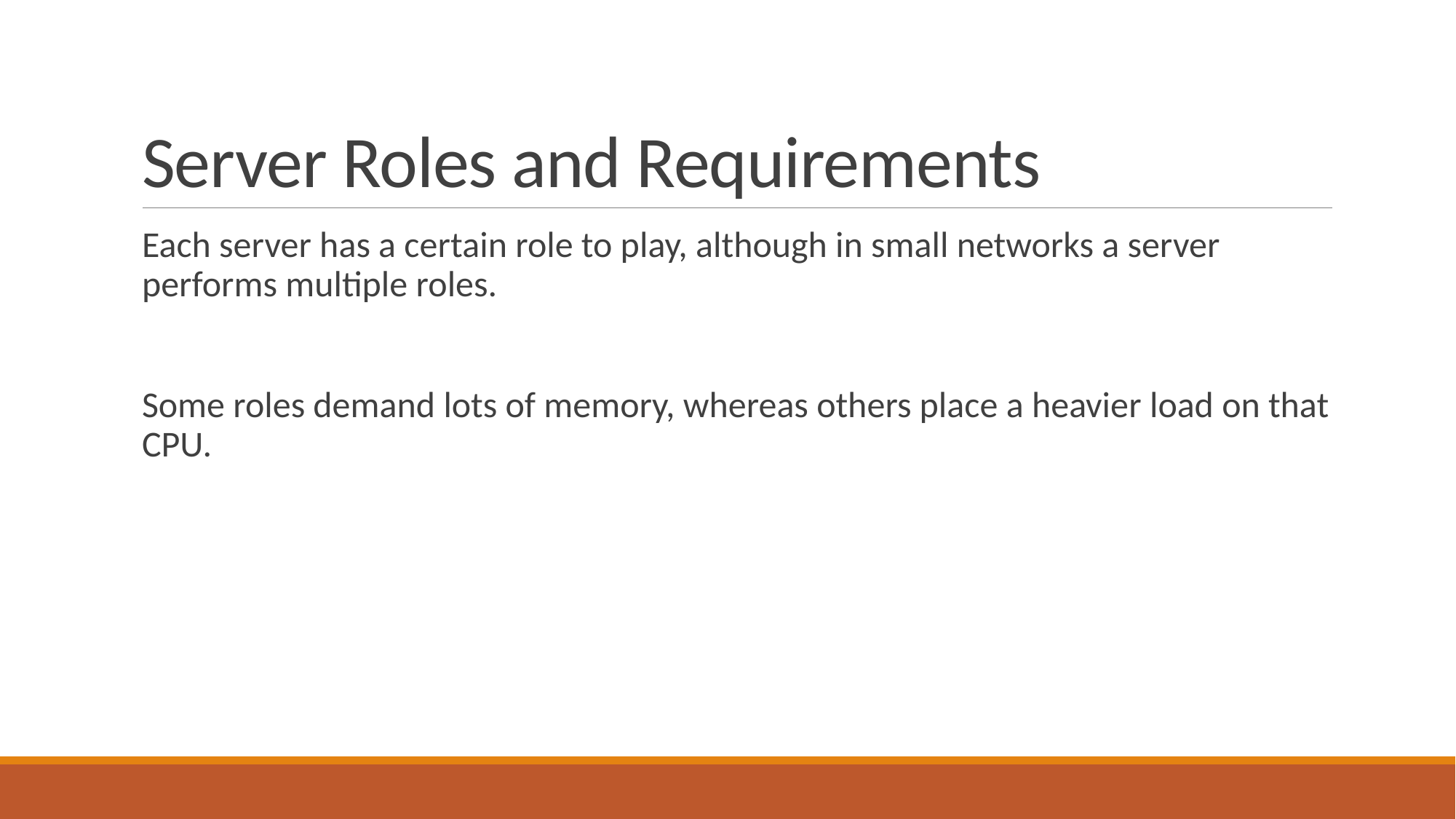

# Server Roles and Requirements
Each server has a certain role to play, although in small networks a server performs multiple roles.

Some roles demand lots of memory, whereas others place a heavier load on that CPU.